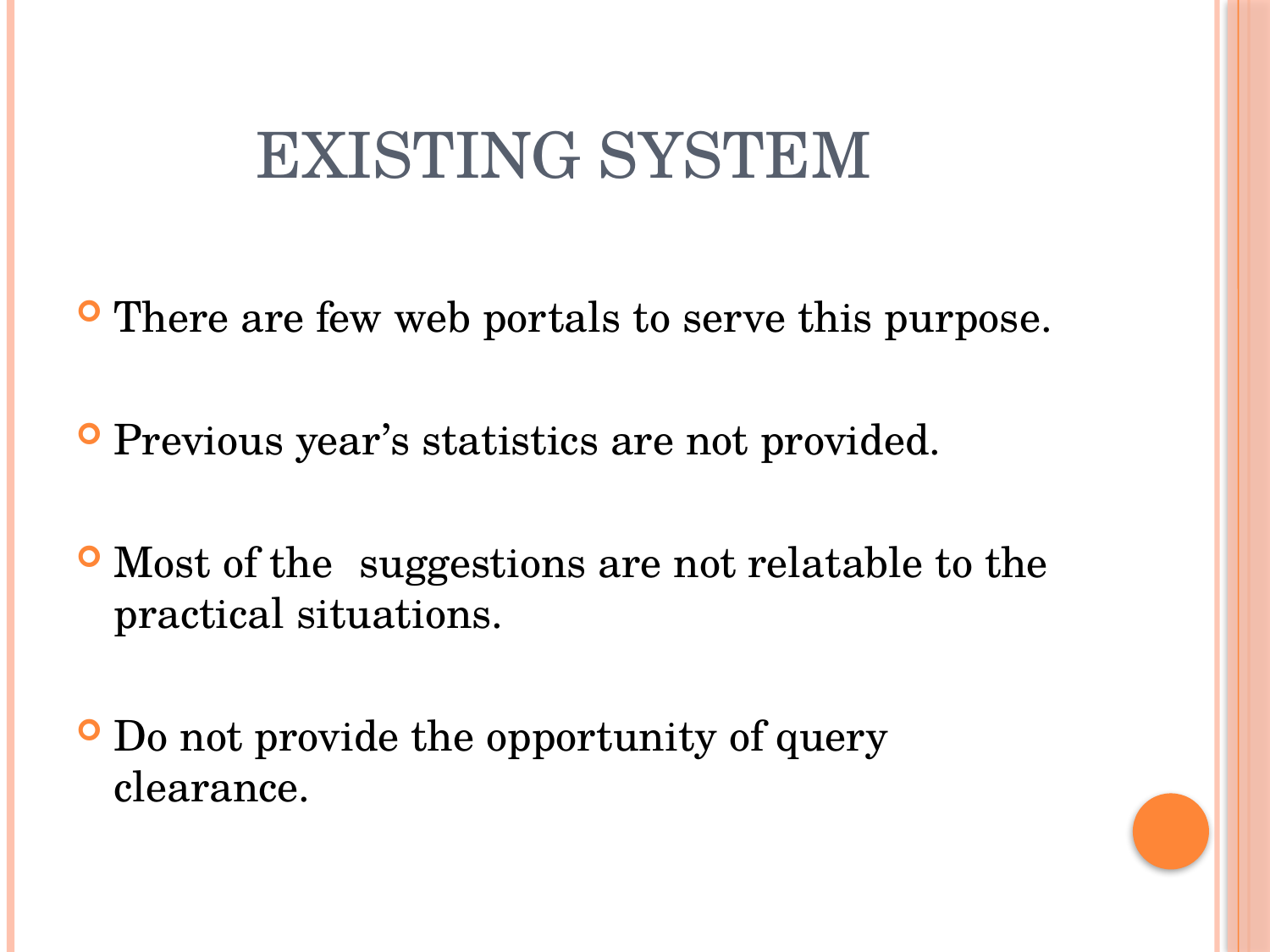

# Existing System

There are few web portals to serve this purpose.

Previous year’s statistics are not provided.

Most of the  suggestions are not relatable to the practical situations.

Do not provide the opportunity of query clearance.